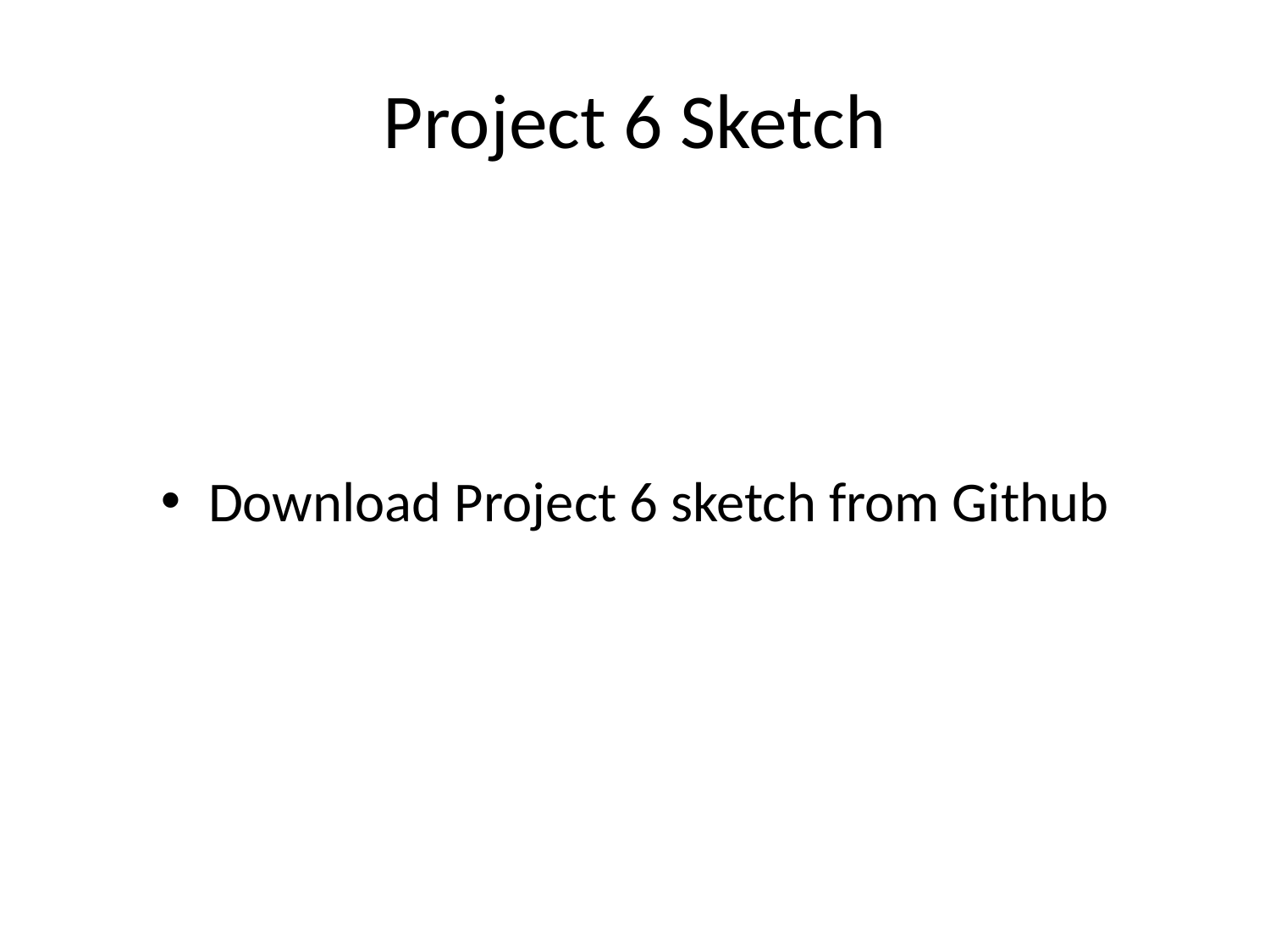

# Project 6 Sketch

Download Project 6 sketch from Github